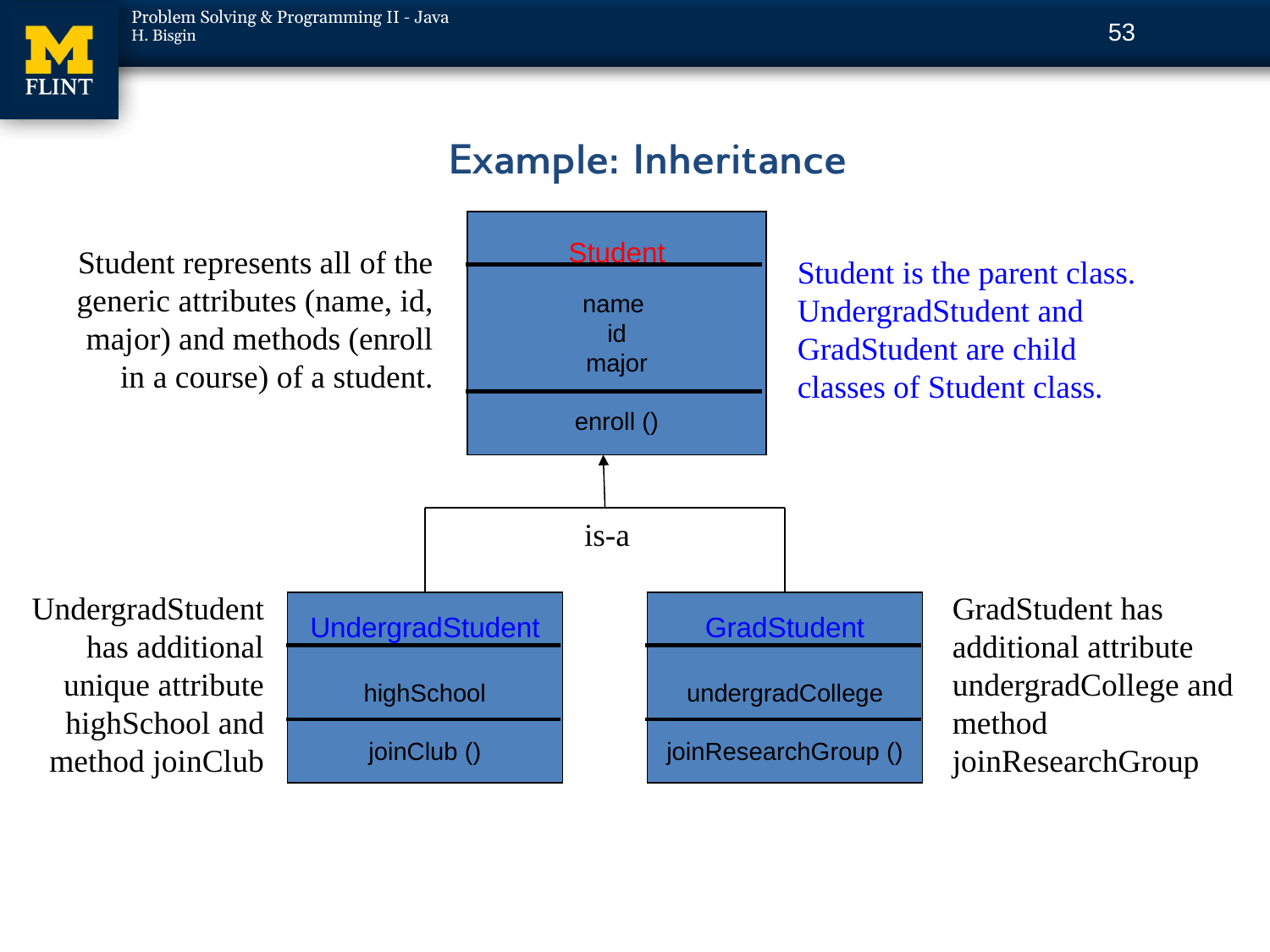

53
# Example: Inheritance

Student

name
id
major

enroll ()

Student is the parent class. UndergradStudent and GradStudent are child classes of Student class.
Student represents all of the generic attributes (name, id, major) and methods (enroll in a course) of a student.
is-a
UndergradStudent has additional unique attribute highSchool and method joinClub
GradStudent has additional attribute undergradCollege and method joinResearchGroup
UndergradStudent

highSchool

joinClub ()
GradStudent

undergradCollege

joinResearchGroup ()